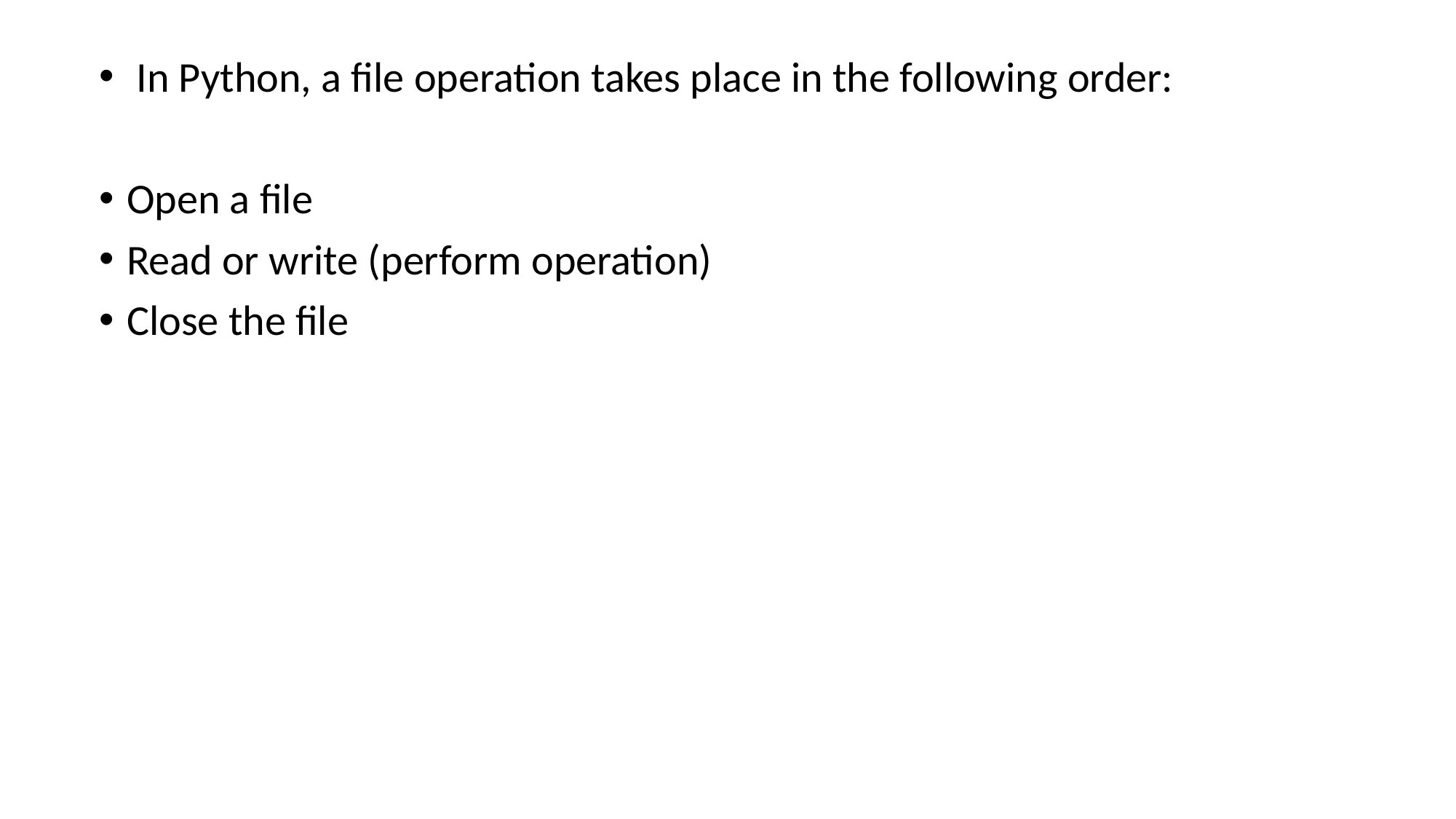

In Python, a file operation takes place in the following order:

Open a file
Read or write (perform operation)
Close the file